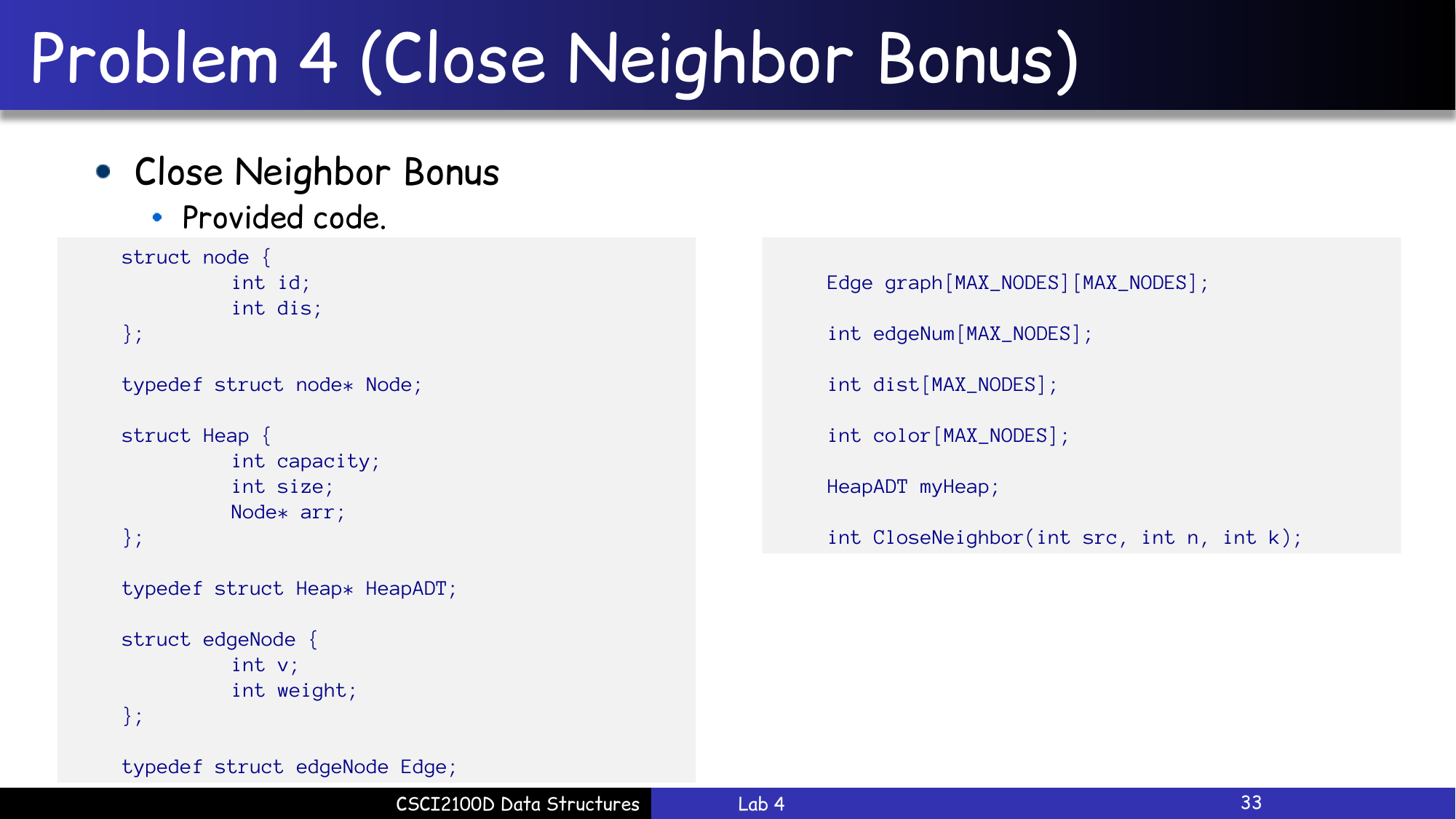

# Problem 4 (Close Neighbor Bonus)
Close Neighbor Bonus
Provided code.

struct node {
	int id;
	int dis;
};

typedef struct node* Node;

struct Heap {
	int capacity;
	int size;
	Node* arr;
};

typedef struct Heap* HeapADT;

struct edgeNode {
	int v;
	int weight;
};

typedef struct edgeNode Edge;

Edge graph[MAX_NODES][MAX_NODES];

int edgeNum[MAX_NODES];

int dist[MAX_NODES];

int color[MAX_NODES];

HeapADT myHeap;

int CloseNeighbor(int src, int n, int k);
Lab 4
33